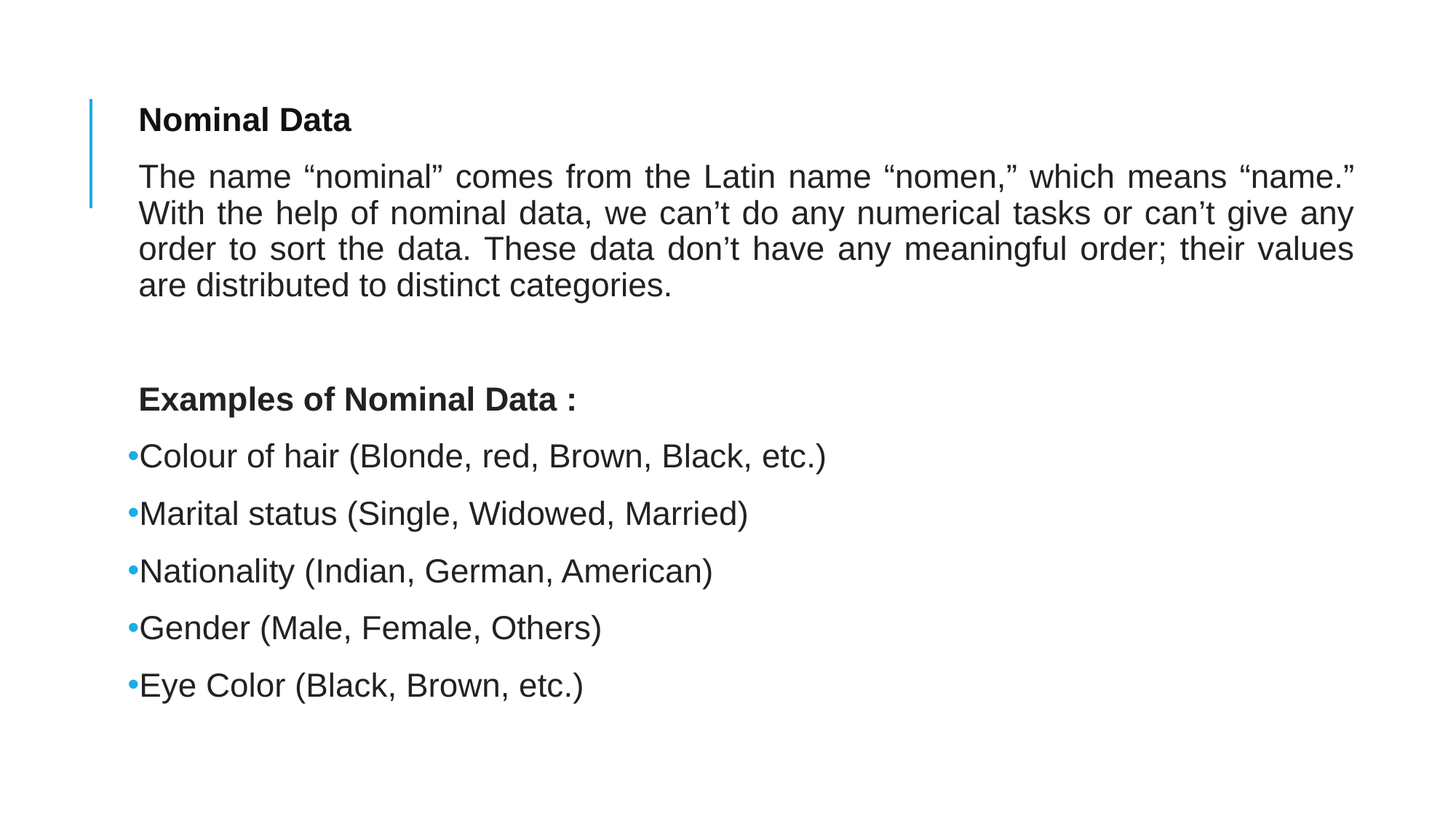

Nominal Data
The name “nominal” comes from the Latin name “nomen,” which means “name.” With the help of nominal data, we can’t do any numerical tasks or can’t give any order to sort the data. These data don’t have any meaningful order; their values are distributed to distinct categories.

Examples of Nominal Data :
Colour of hair (Blonde, red, Brown, Black, etc.)
Marital status (Single, Widowed, Married)
Nationality (Indian, German, American)
Gender (Male, Female, Others)
Eye Color (Black, Brown, etc.)